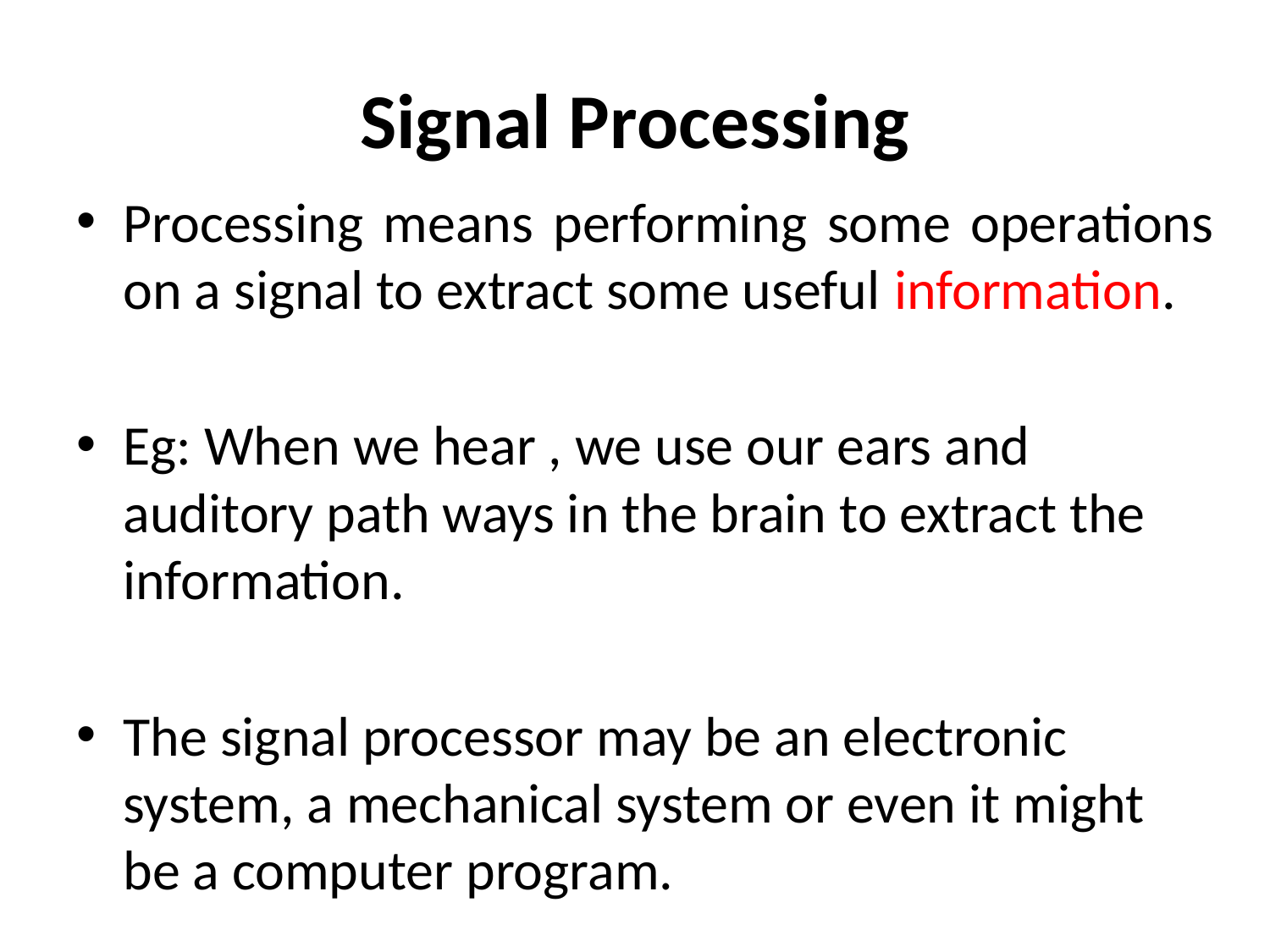

# Signal Processing
Processing means performing some operations on a signal to extract some useful information.

Eg: When we hear , we use our ears and auditory path ways in the brain to extract the information.

The signal processor may be an electronic system, a mechanical system or even it might be a computer program.